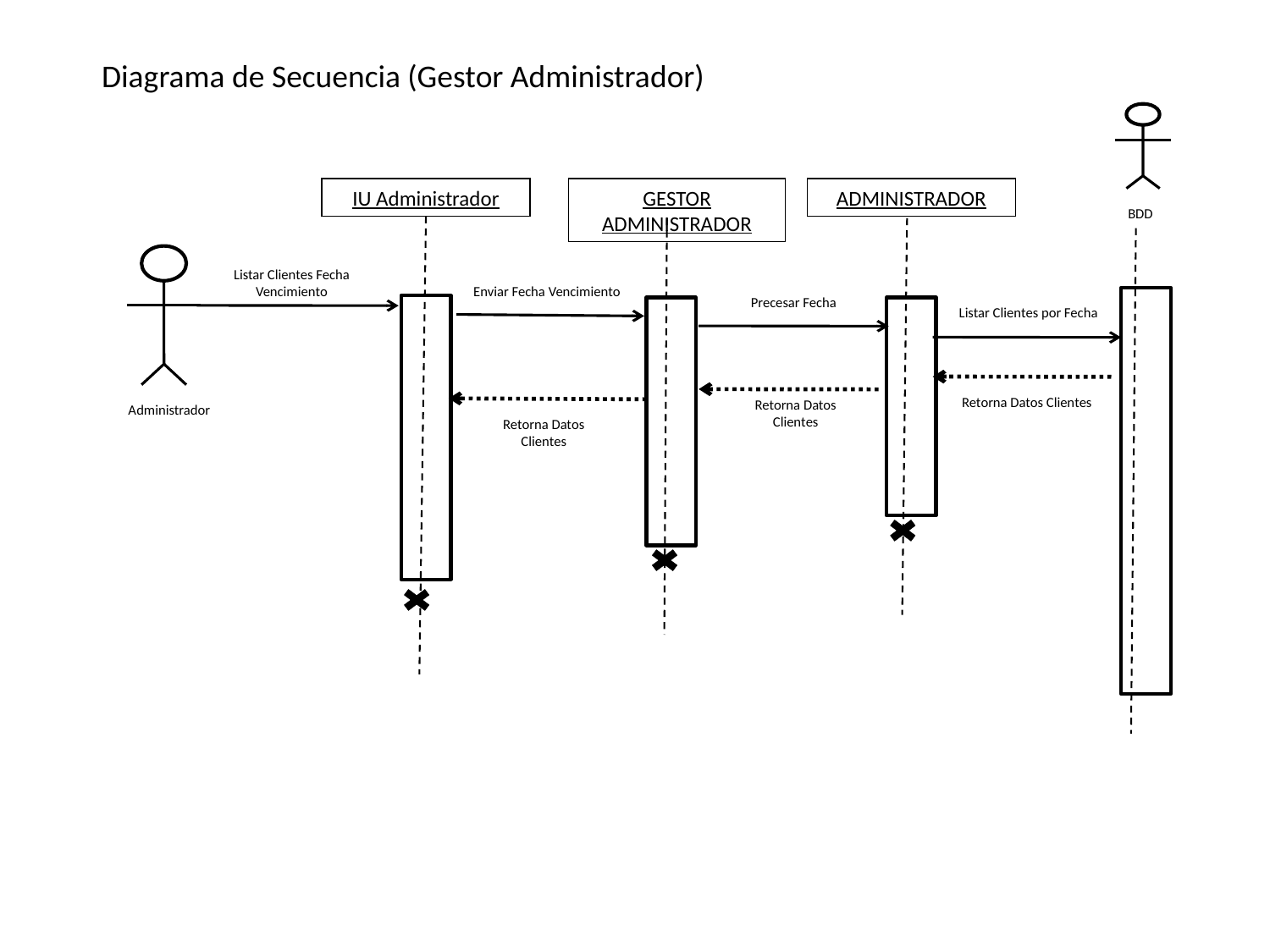

Diagrama de Secuencia (Gestor Administrador)

IU Administrador
GESTOR ADMINISTRADOR
ADMINISTRADOR
BDD

Administrador
Listar Clientes Fecha Vencimiento
Enviar Fecha Vencimiento
Precesar Fecha

 Listar Clientes por Fecha
Retorna Datos Clientes
Retorna Datos Clientes
Retorna Datos Clientes